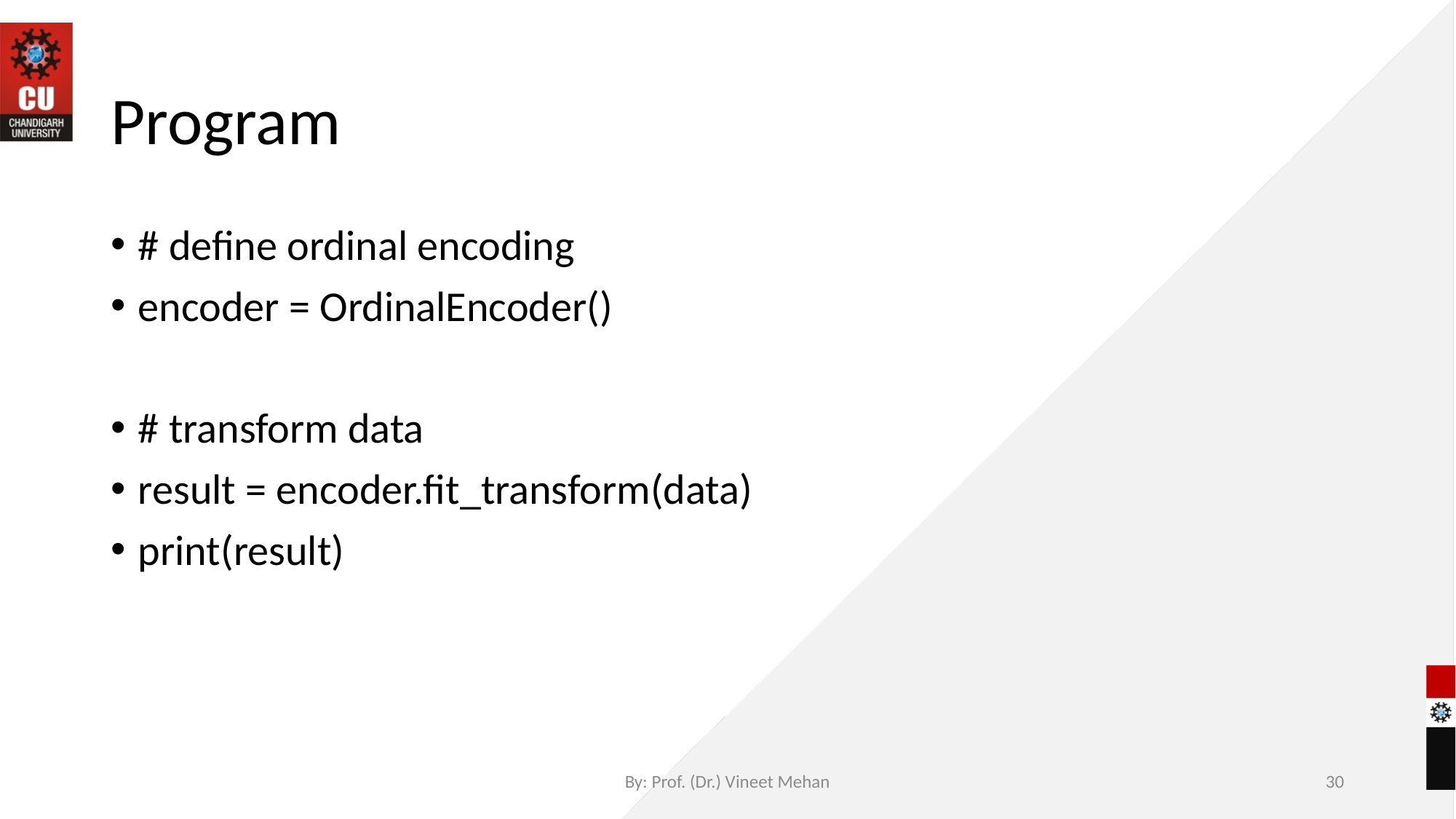

# Program
# define ordinal encoding
encoder = OrdinalEncoder()

# transform data
result = encoder.fit_transform(data)
print(result)

By: Prof. (Dr.) Vineet Mehan
30